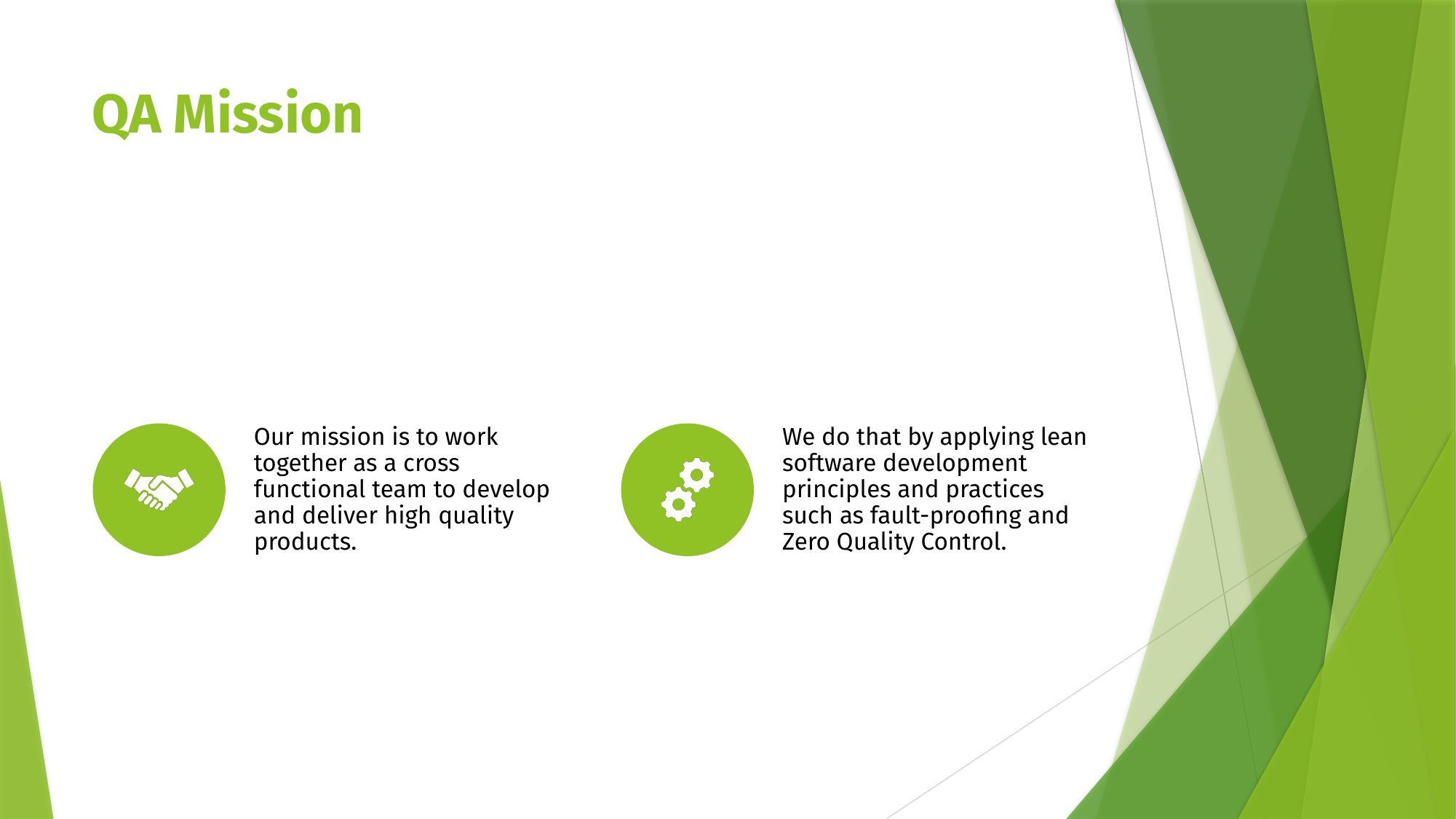

# QA Mission
Our mission is to work together as a cross functional team to develop and deliver high quality products.
We do that by applying lean software development principles and practices such as fault-proofing and Zero Quality Control.